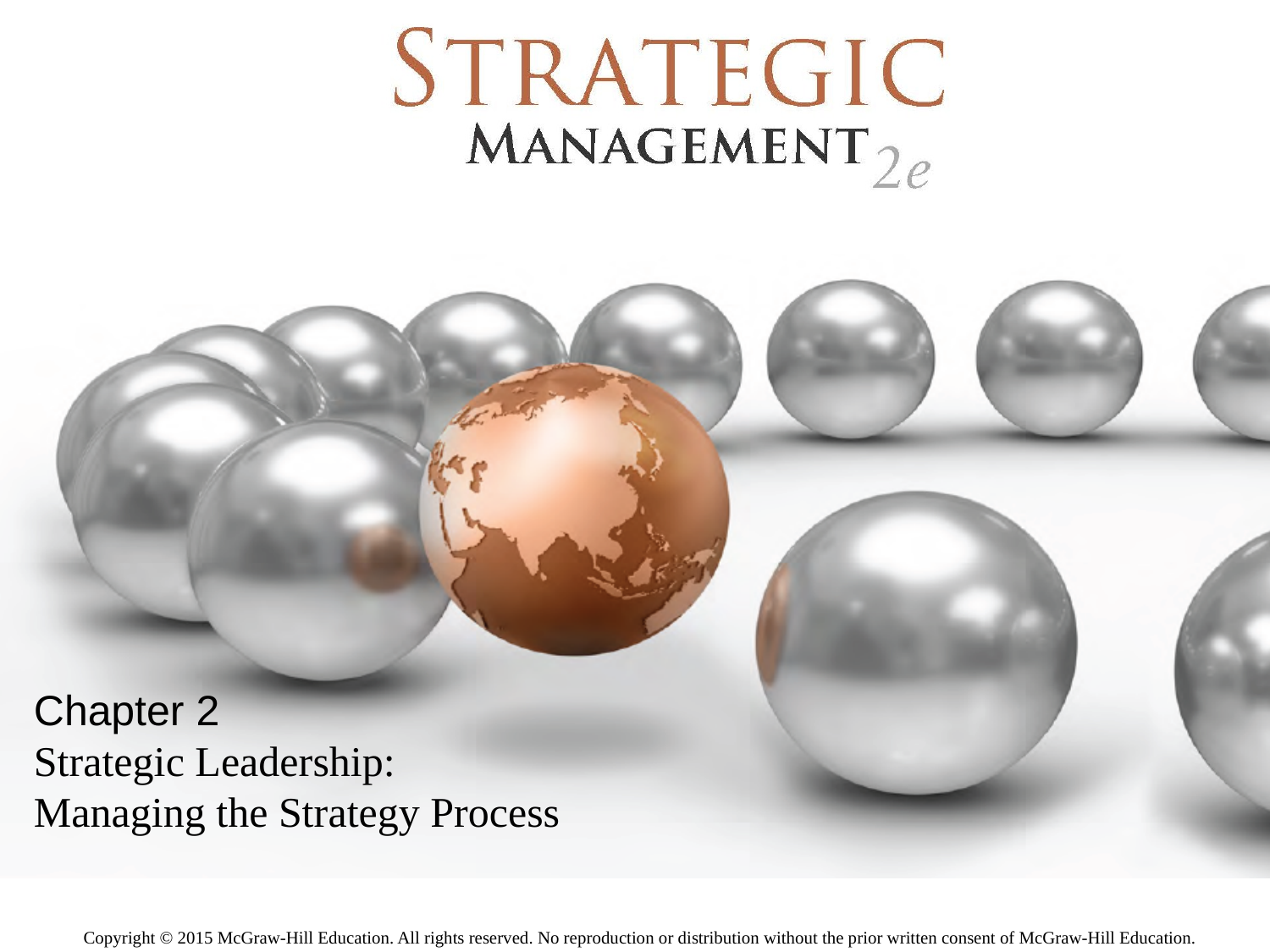

Chapter 2
Strategic Leadership:
Managing the Strategy Process